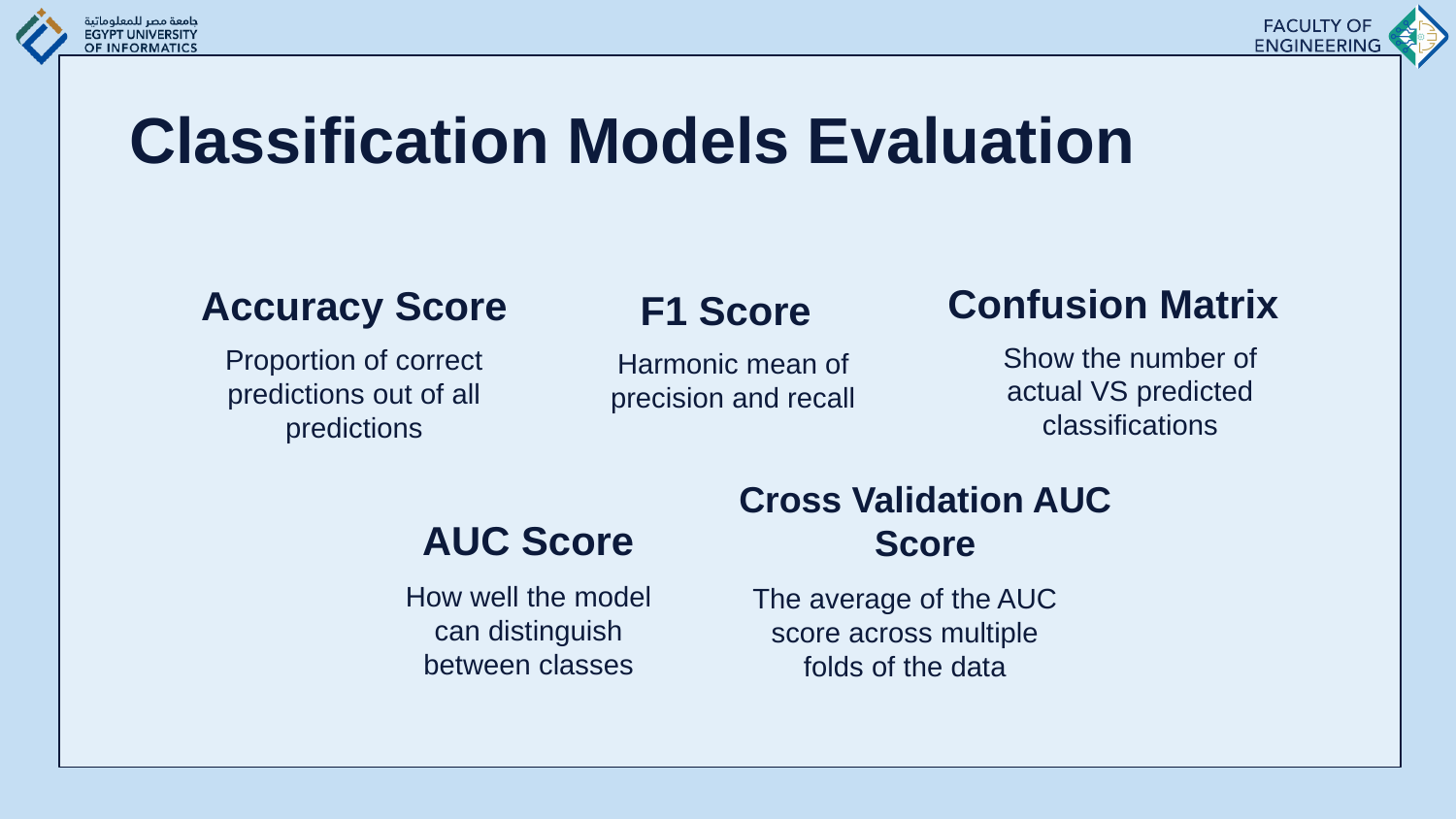

# Classification Models Evaluation
Confusion Matrix
Accuracy Score
F1 Score
Show the number of actual VS predicted classifications
Proportion of correct predictions out of all predictions
Harmonic mean of precision and recall
AUC Score
Cross Validation AUC Score
How well the model can distinguish between classes
The average of the AUC score across multiple folds of the data